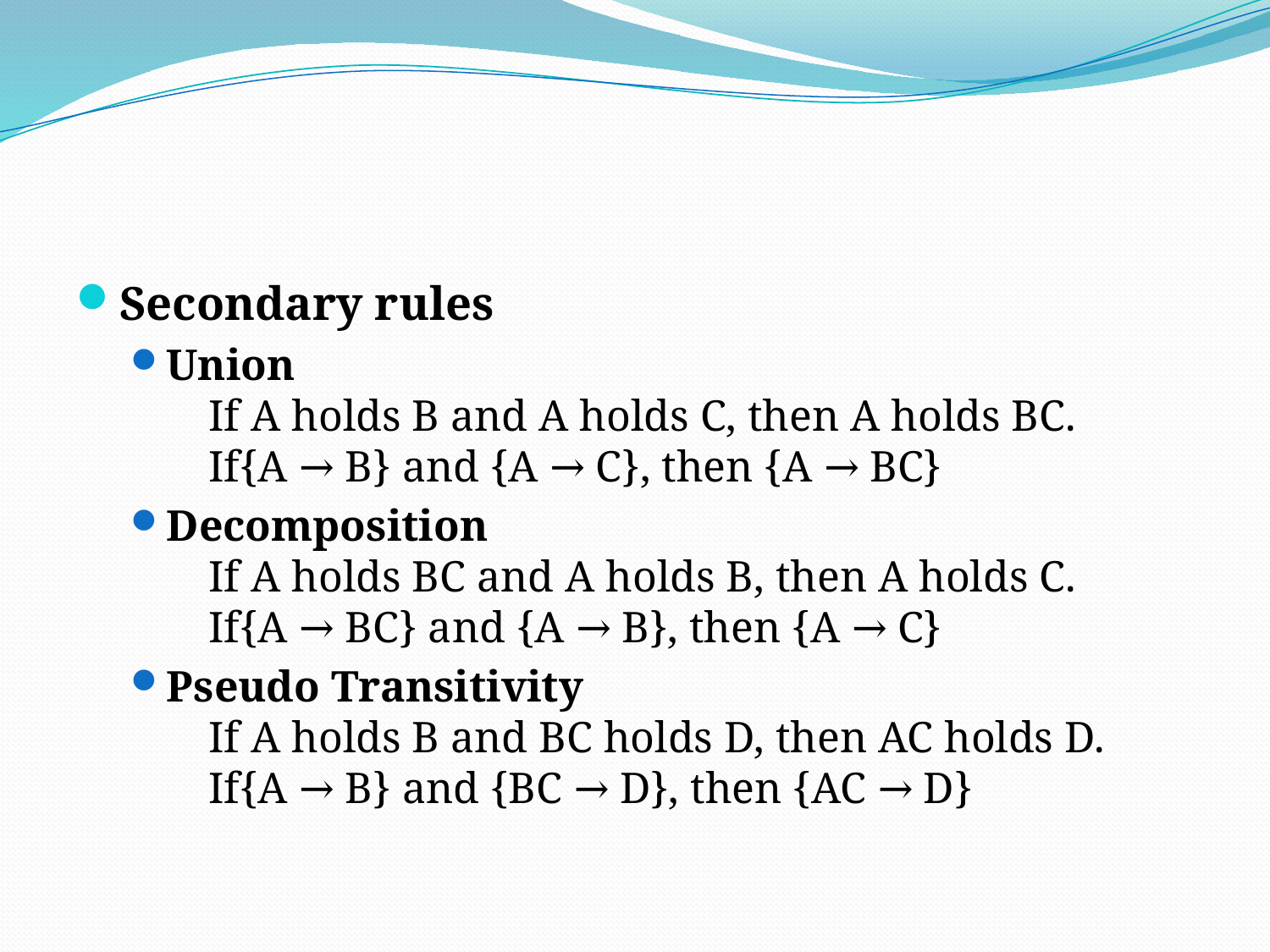

#
Secondary rules
Union
    If A holds B and A holds C, then A holds BC.
    If{A → B} and {A → C}, then {A → BC}
Decomposition
    If A holds BC and A holds B, then A holds C.
    If{A → BC} and {A → B}, then {A → C}
Pseudo Transitivity
    If A holds B and BC holds D, then AC holds D.
    If{A → B} and {BC → D}, then {AC → D}